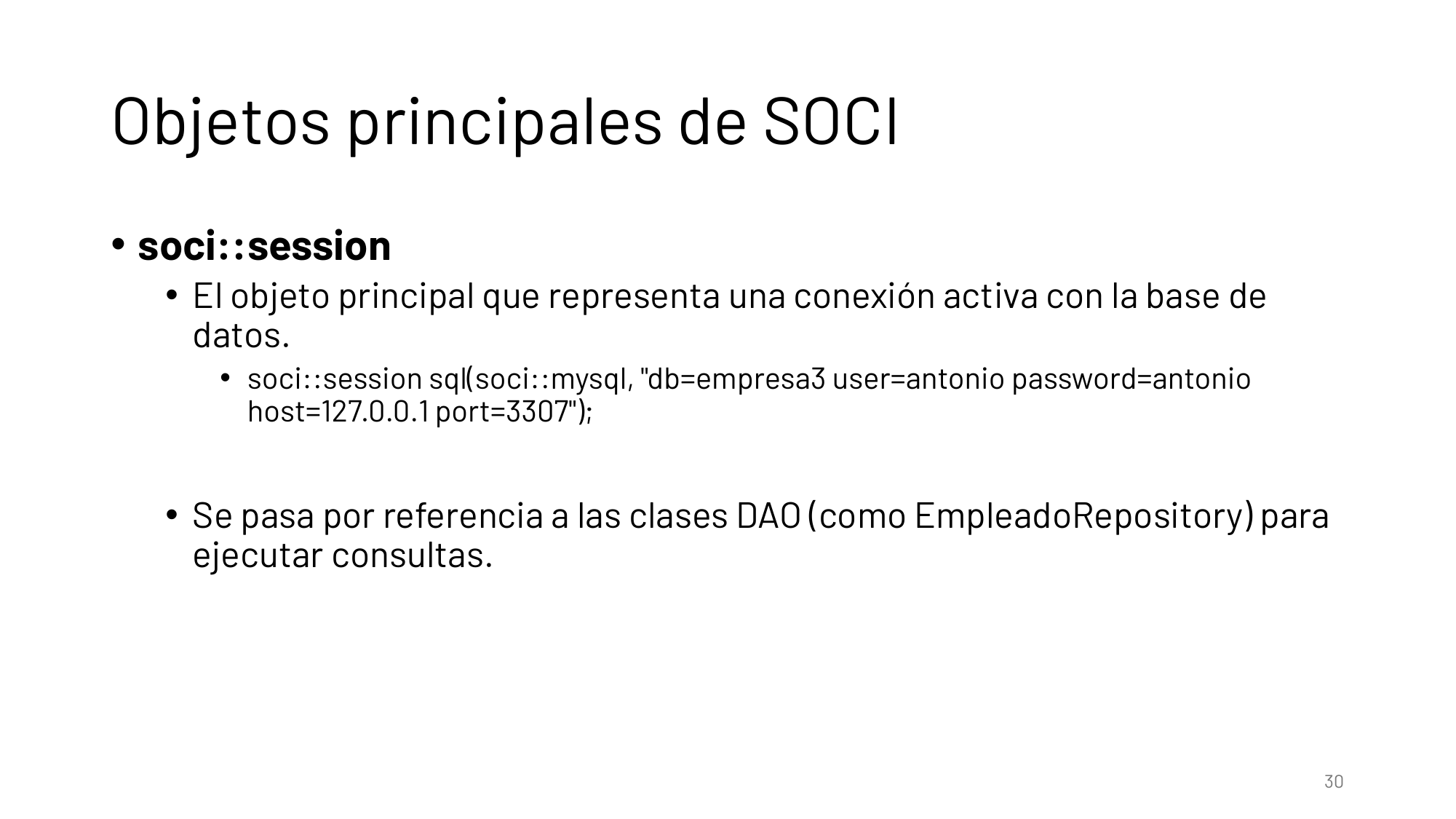

# Objetos principales de SOCI
soci::session
El objeto principal que representa una conexión activa con la base de datos.
soci::session sql(soci::mysql, "db=empresa3 user=antonio password=antonio host=127.0.0.1 port=3307");

Se pasa por referencia a las clases DAO (como EmpleadoRepository) para ejecutar consultas.
30